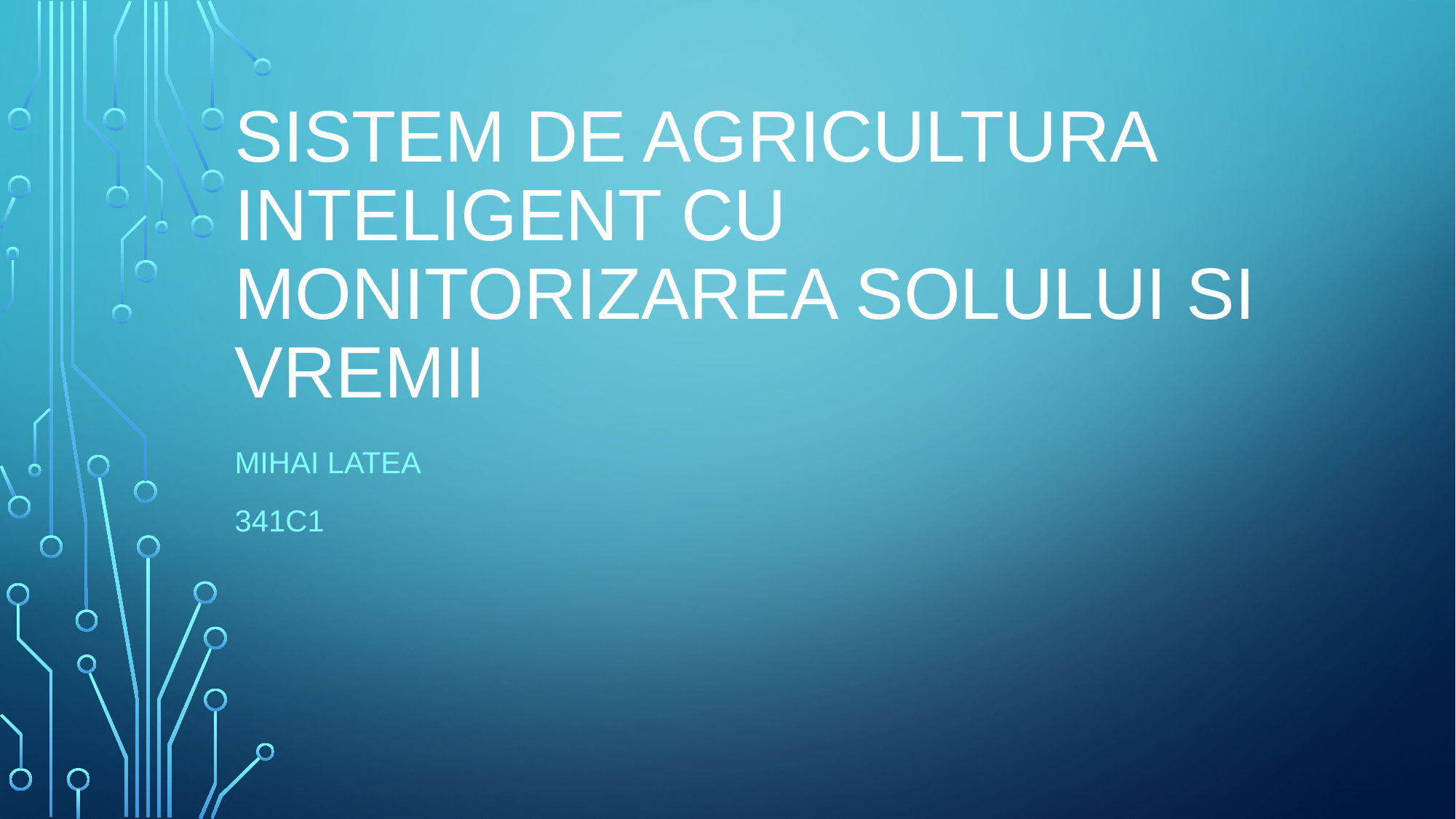

# Sistem de agricultura inteligent cu monitorizarea solului si vremii
Mihai Latea
341C1